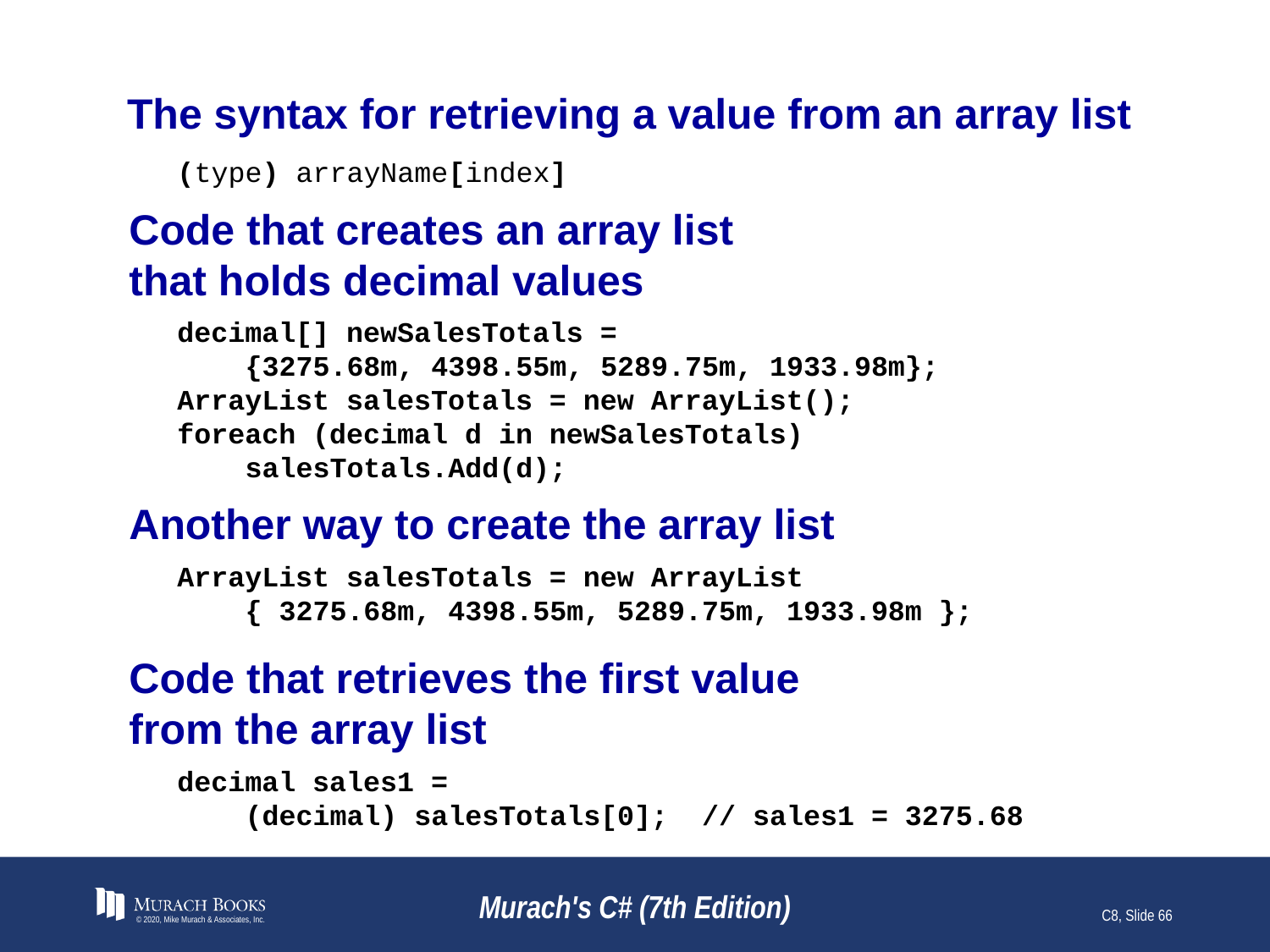

# The syntax for retrieving a value from an array list
(type) arrayName[index]
Code that creates an array list
that holds decimal values
decimal[] newSalesTotals =
    {3275.68m, 4398.55m, 5289.75m, 1933.98m};
ArrayList salesTotals = new ArrayList();
foreach (decimal d in newSalesTotals)
    salesTotals.Add(d);
Another way to create the array list
ArrayList salesTotals = new ArrayList
    { 3275.68m, 4398.55m, 5289.75m, 1933.98m };
Code that retrieves the first value
from the array list
decimal sales1 =
    (decimal) salesTotals[0];  // sales1 = 3275.68

© 2020, Mike Murach & Associates, Inc.
Murach's C# (7th Edition)

C8, Slide 66